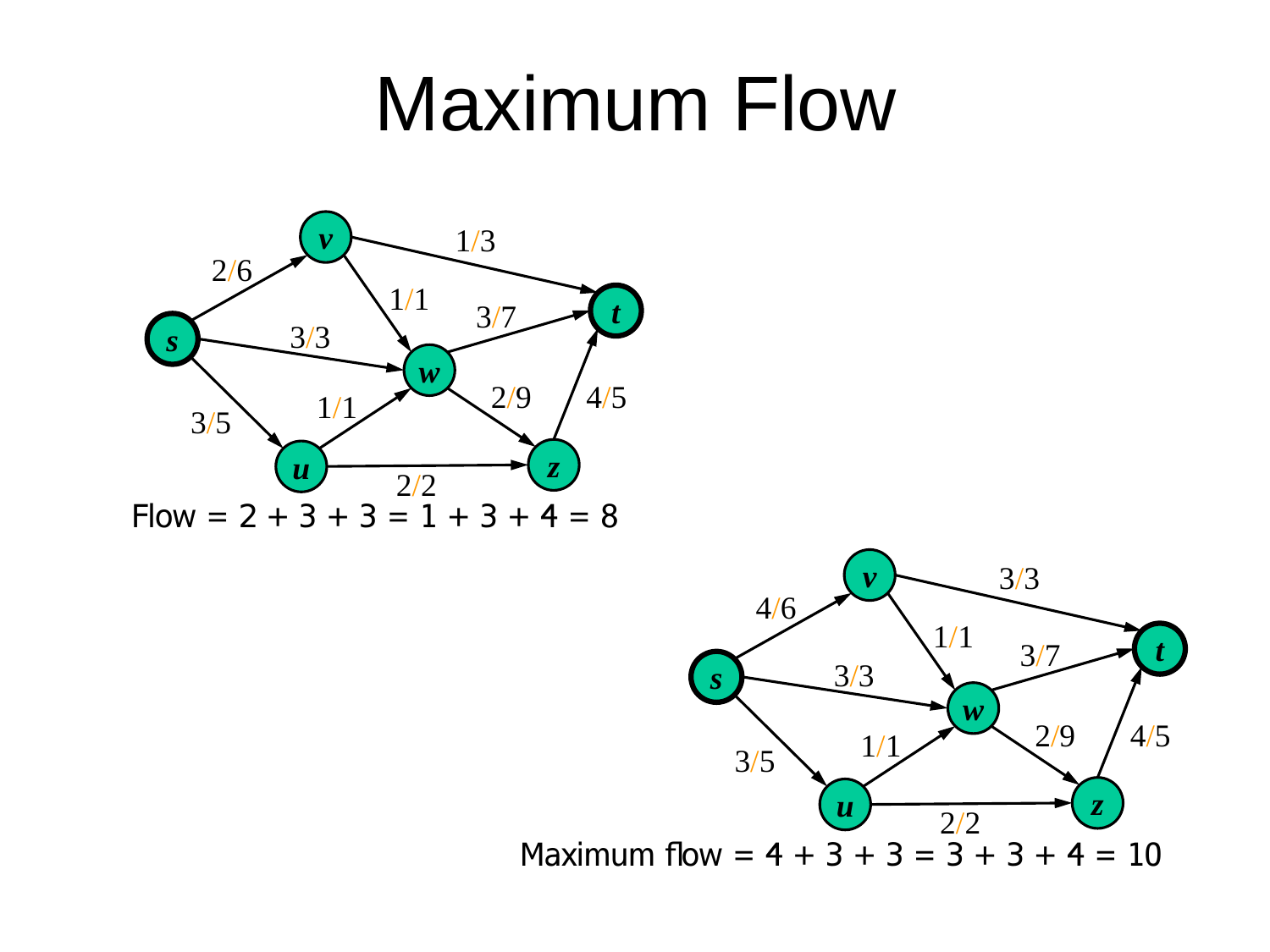

# Maximum Flow
v
1/3
2/6
1/1
t
3/7
3/3
s
w
2/9
4/5
1/1
3/5
z
u
2/2
Flow = 2 + 3 + 3 = 1 + 3 + 4 = 8
v
3/3
4/6
1/1
t
3/7
3/3
s
w
2/9
4/5
1/1
3/5
z
u
2/2
Maximum flow = 4 + 3 + 3 = 3 + 3 + 4 = 10